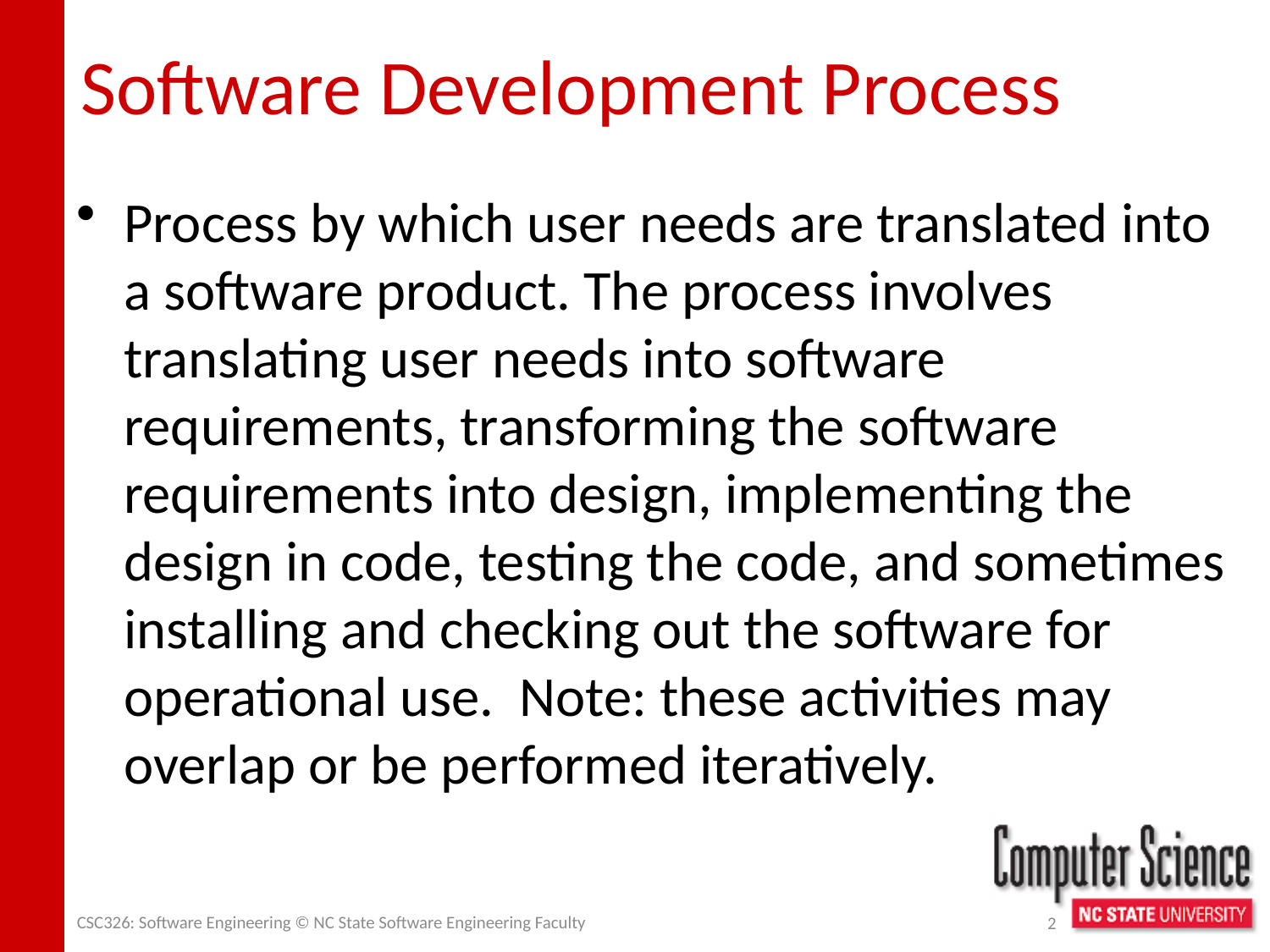

# Software Development Process
Process by which user needs are translated into a software product. The process involves translating user needs into software requirements, transforming the software requirements into design, implementing the design in code, testing the code, and sometimes installing and checking out the software for operational use.  Note: these activities may overlap or be performed iteratively.
CSC326: Software Engineering © NC State Software Engineering Faculty
2